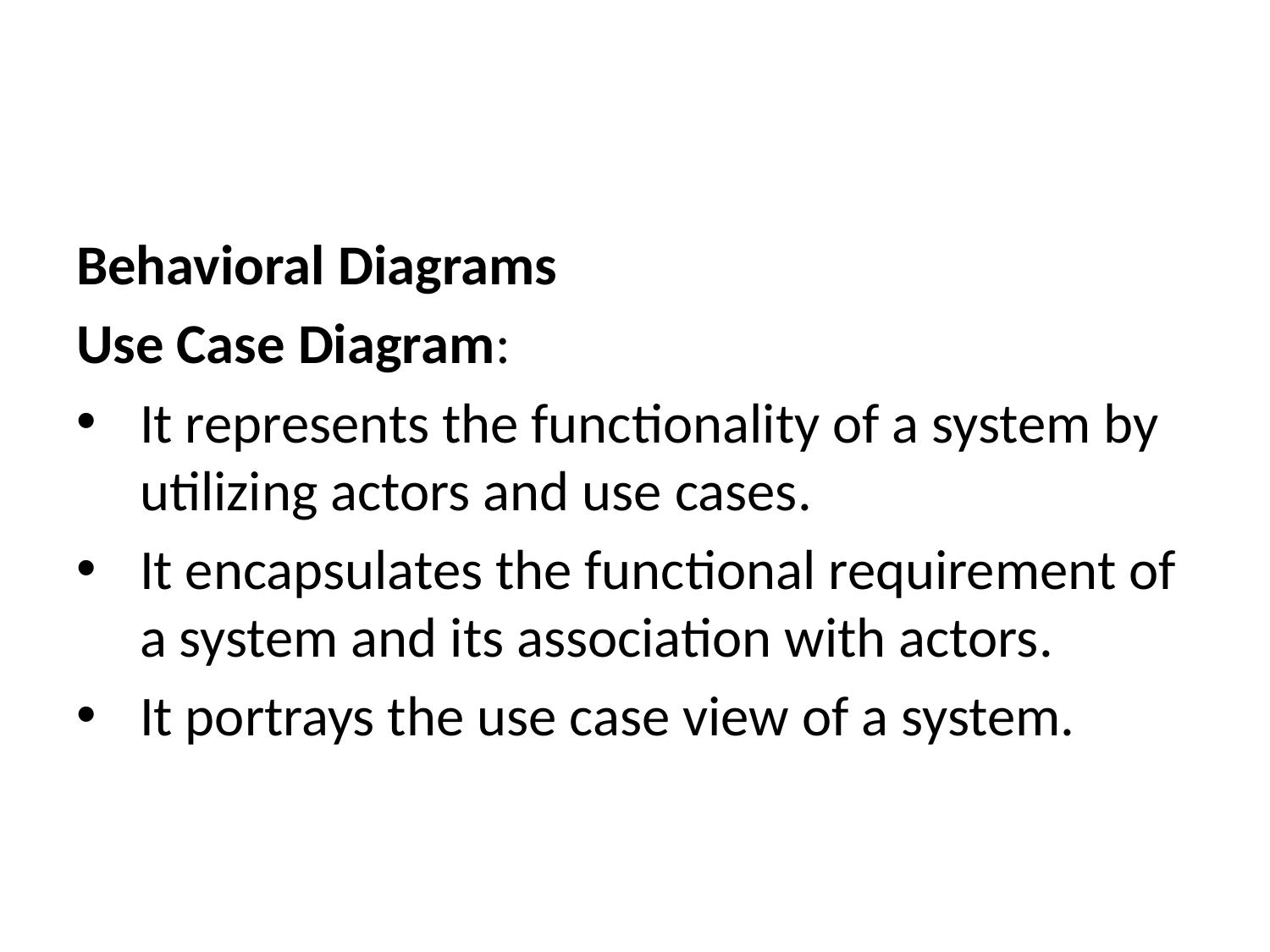

Behavioral Diagrams
Use Case Diagram:
It represents the functionality of a system by utilizing actors and use cases.
It encapsulates the functional requirement of a system and its association with actors.
It portrays the use case view of a system.